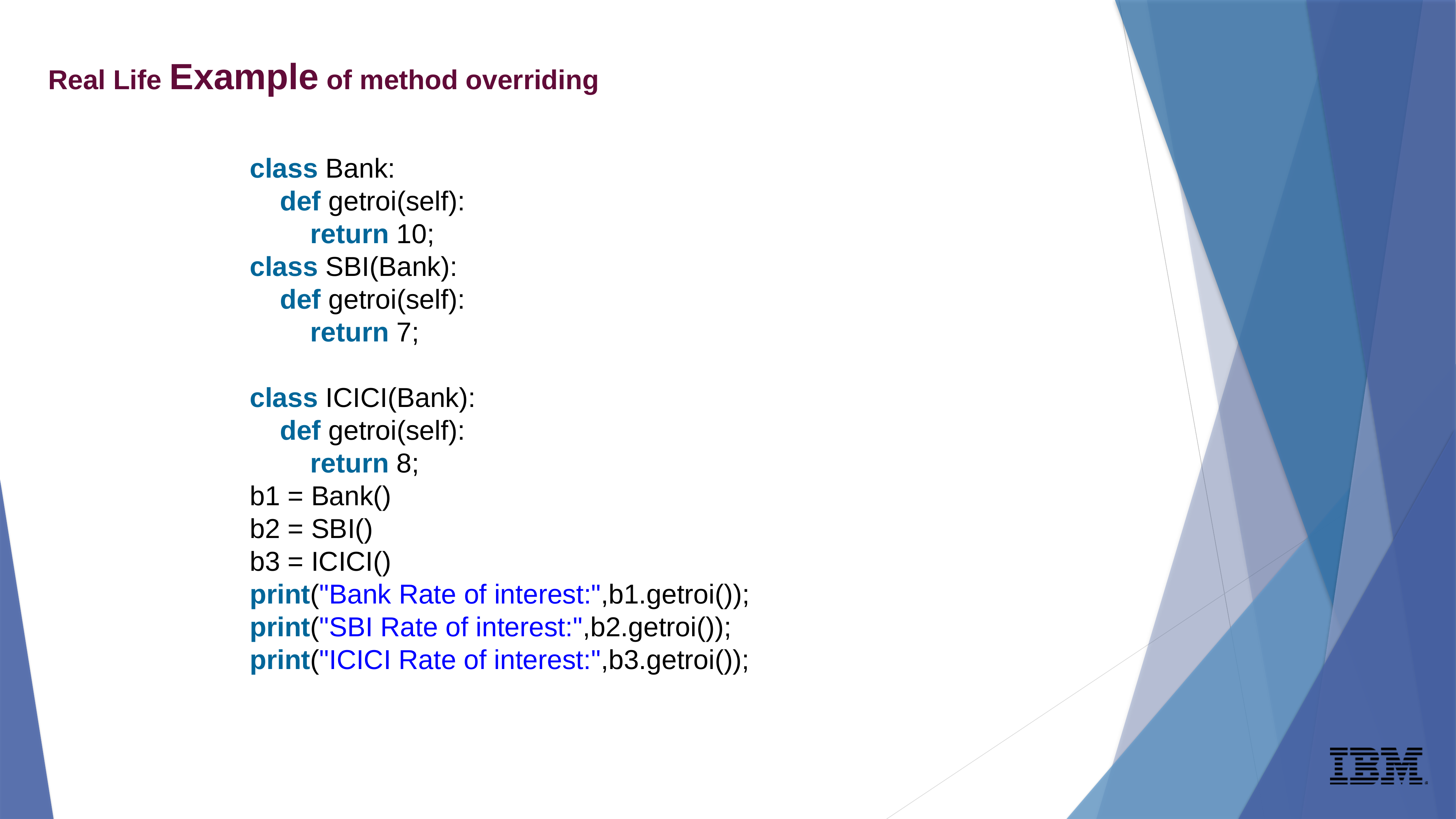

Real Life Example of method overriding
class Bank:
    def getroi(self):
        return 10;
class SBI(Bank):
    def getroi(self):
        return 7;

class ICICI(Bank):
    def getroi(self):
        return 8;
b1 = Bank()
b2 = SBI()
b3 = ICICI()
print("Bank Rate of interest:",b1.getroi());
print("SBI Rate of interest:",b2.getroi());
print("ICICI Rate of interest:",b3.getroi());